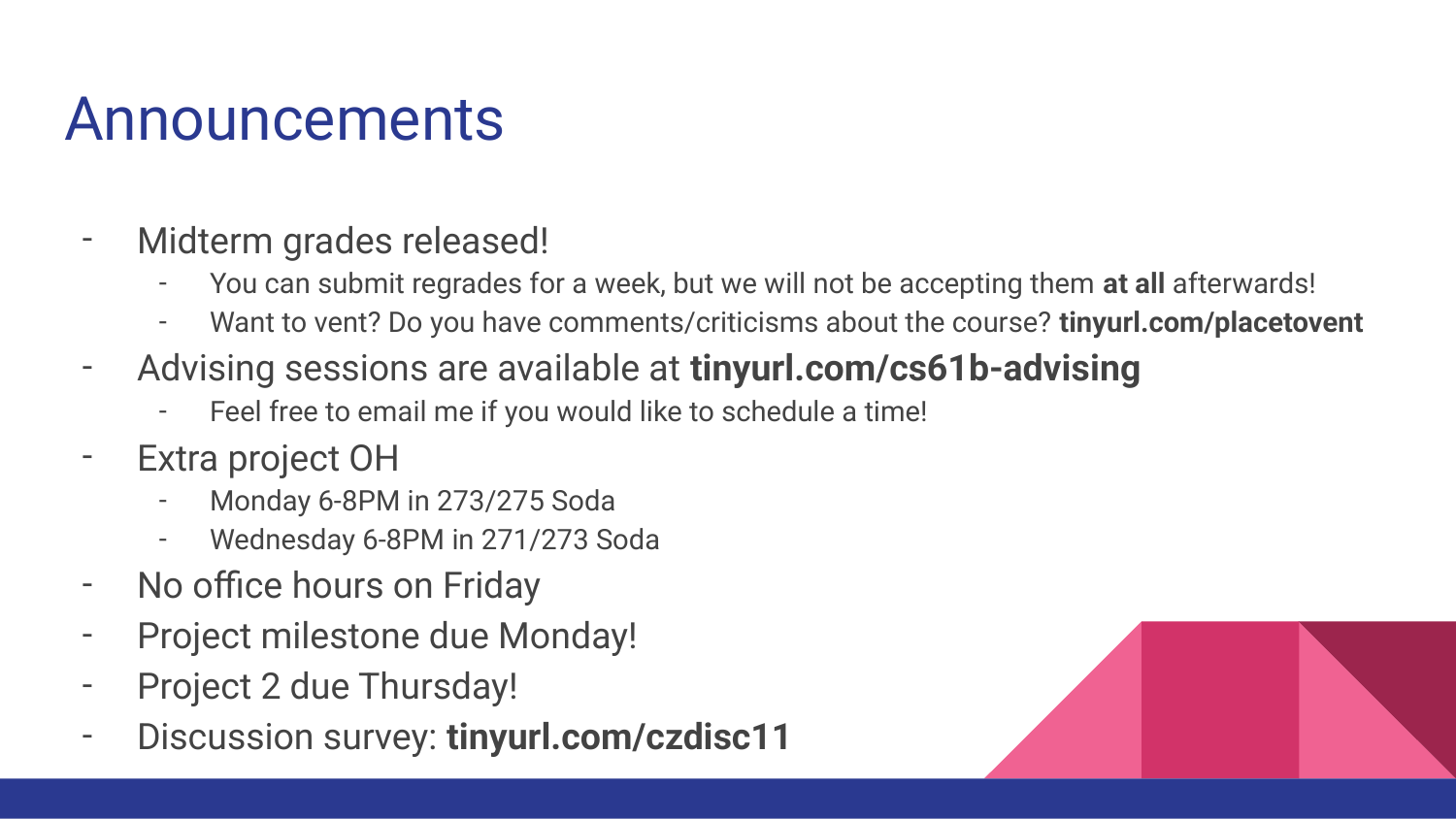

# Announcements
Midterm grades released!
You can submit regrades for a week, but we will not be accepting them at all afterwards!
Want to vent? Do you have comments/criticisms about the course? tinyurl.com/placetovent
Advising sessions are available at tinyurl.com/cs61b-advising
Feel free to email me if you would like to schedule a time!
Extra project OH
Monday 6-8PM in 273/275 Soda
Wednesday 6-8PM in 271/273 Soda
No office hours on Friday
Project milestone due Monday!
Project 2 due Thursday!
Discussion survey: tinyurl.com/czdisc11